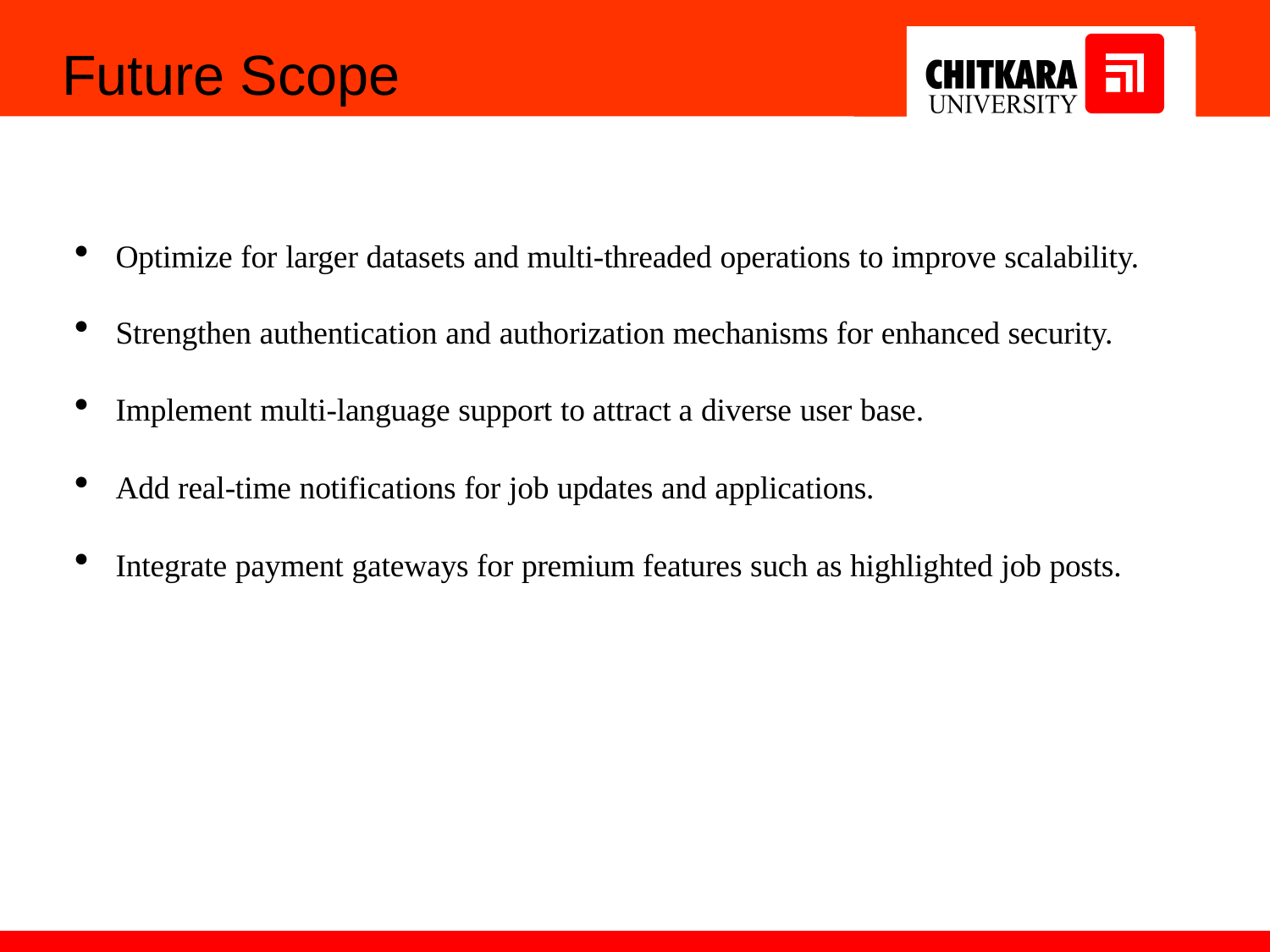

Future Scope

Optimize for larger datasets and multi-threaded operations to improve scalability.

Strengthen authentication and authorization mechanisms for enhanced security.

Implement multi-language support to attract a diverse user base.

Add real-time notifications for job updates and applications.

Integrate payment gateways for premium features such as highlighted job posts.